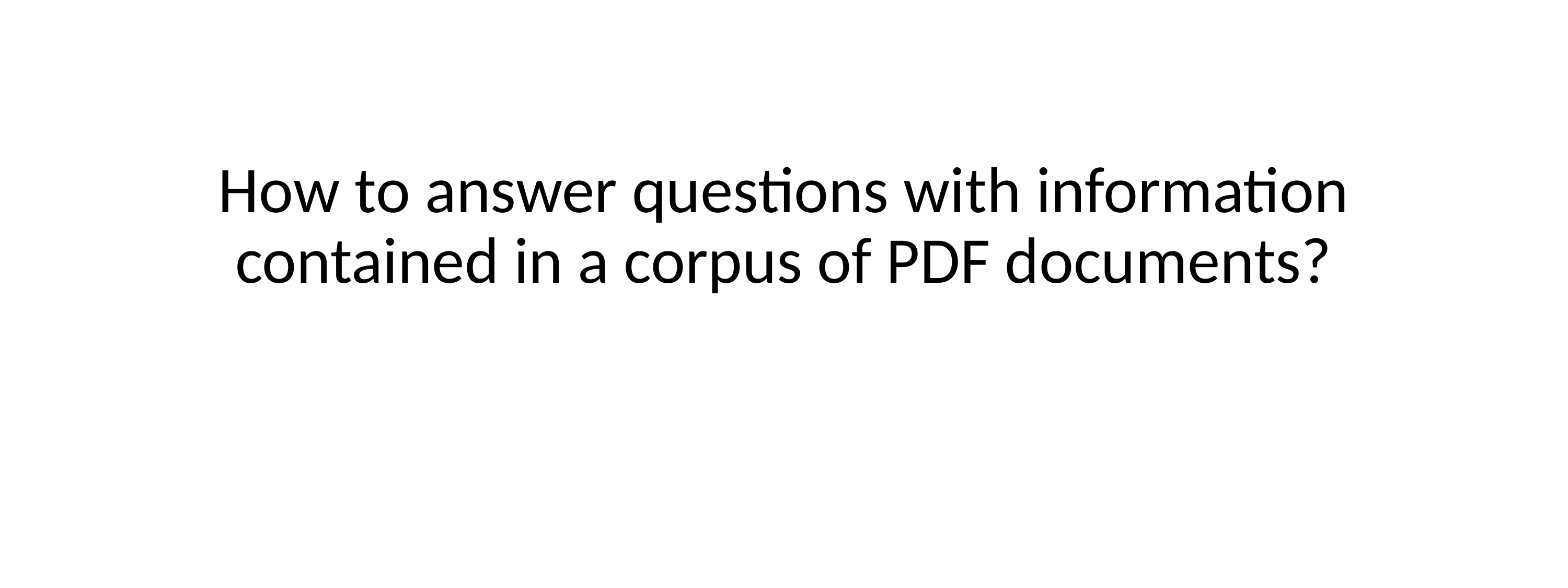

# How to answer questions with information contained in a corpus of PDF documents?